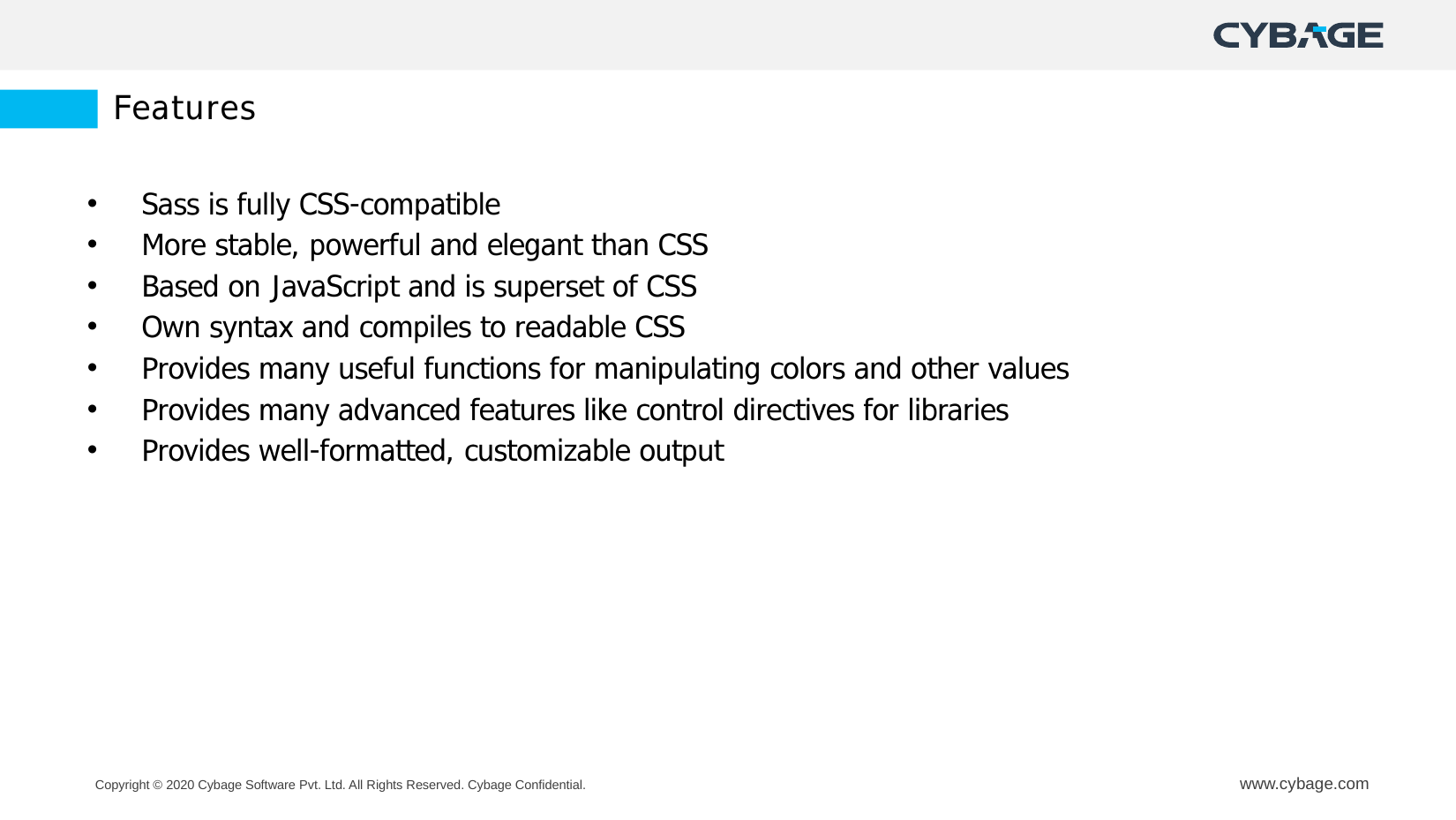

# Features
Sass is fully CSS-compatible
More stable, powerful and elegant than CSS
Based on JavaScript and is superset of CSS
Own syntax and compiles to readable CSS
Provides many useful functions for manipulating colors and other values
Provides many advanced features like control directives for libraries
Provides well-formatted, customizable output